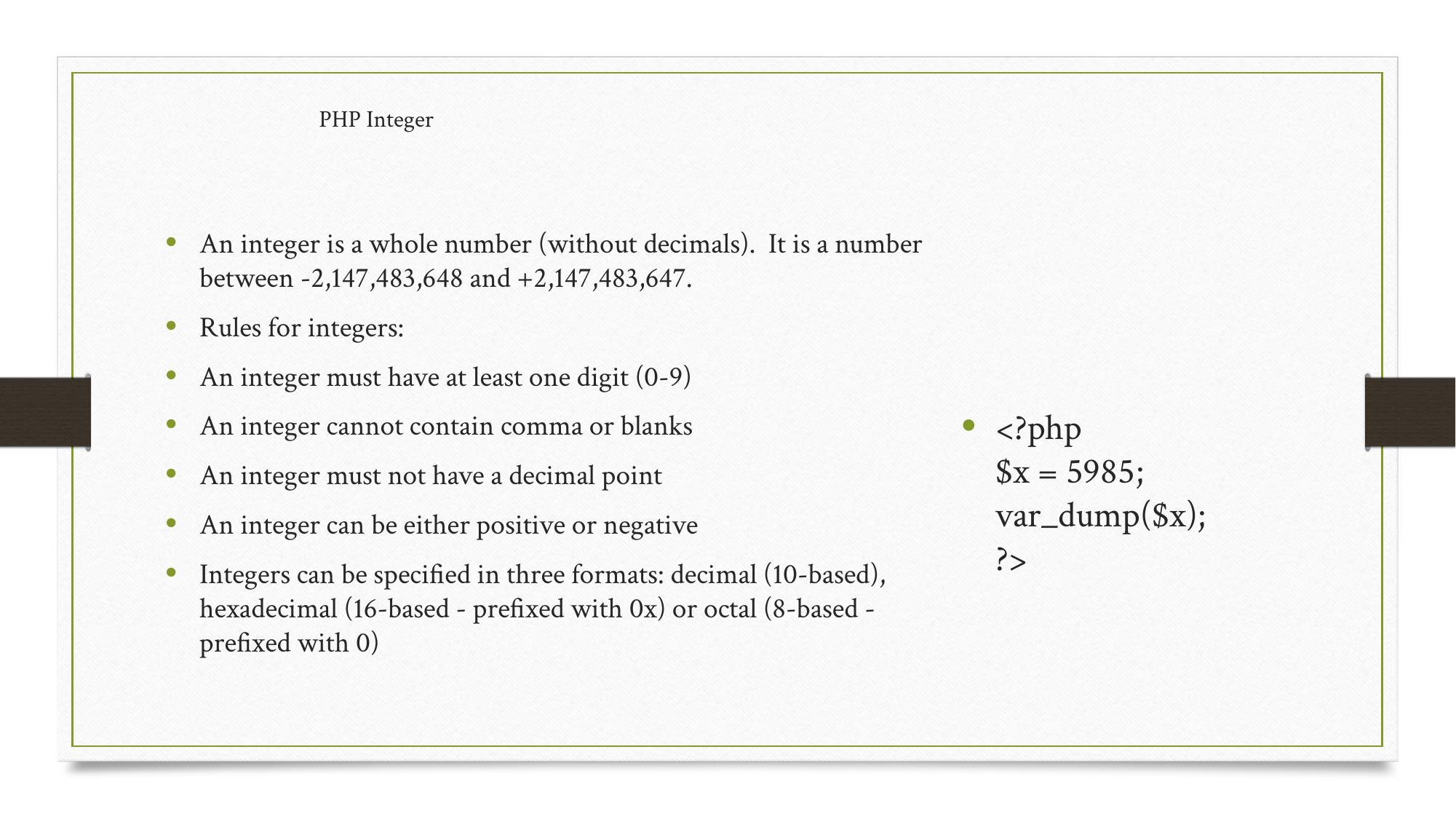

# PHP Integer
An integer is a whole number (without decimals).  It is a number between -2,147,483,648 and +2,147,483,647.
Rules for integers:
An integer must have at least one digit (0-9)
An integer cannot contain comma or blanks
An integer must not have a decimal point
An integer can be either positive or negative
Integers can be specified in three formats: decimal (10-based), hexadecimal (16-based - prefixed with 0x) or octal (8-based - prefixed with 0)

<?php 
$x = 5985;
var_dump($x);
?>